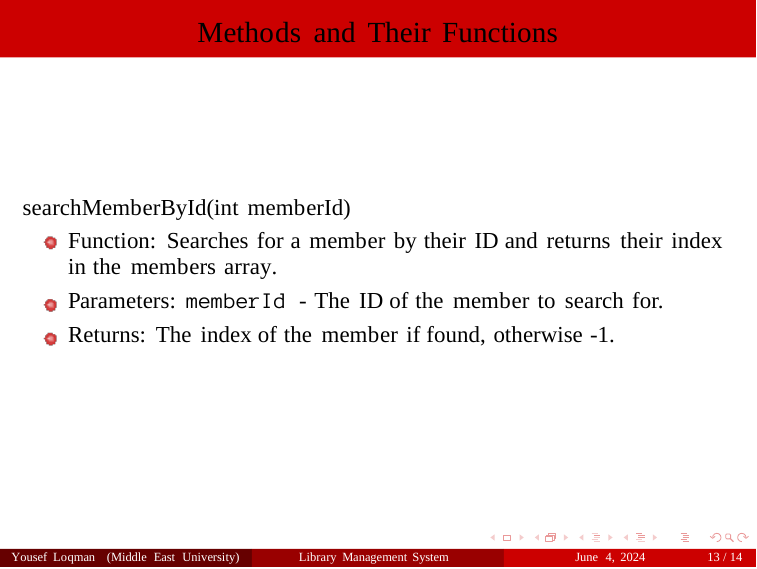

Methods and Their Functions
searchMemberById(int memberId)
Function: Searches for a member by their ID and returns their index in the members array.
Parameters: memberId - The ID of the member to search for.
Returns: The index of the member if found, otherwise -1.

Yousef Loqman   (Middle  East  University)
Library Management System
June  4, 2024
13 / 14